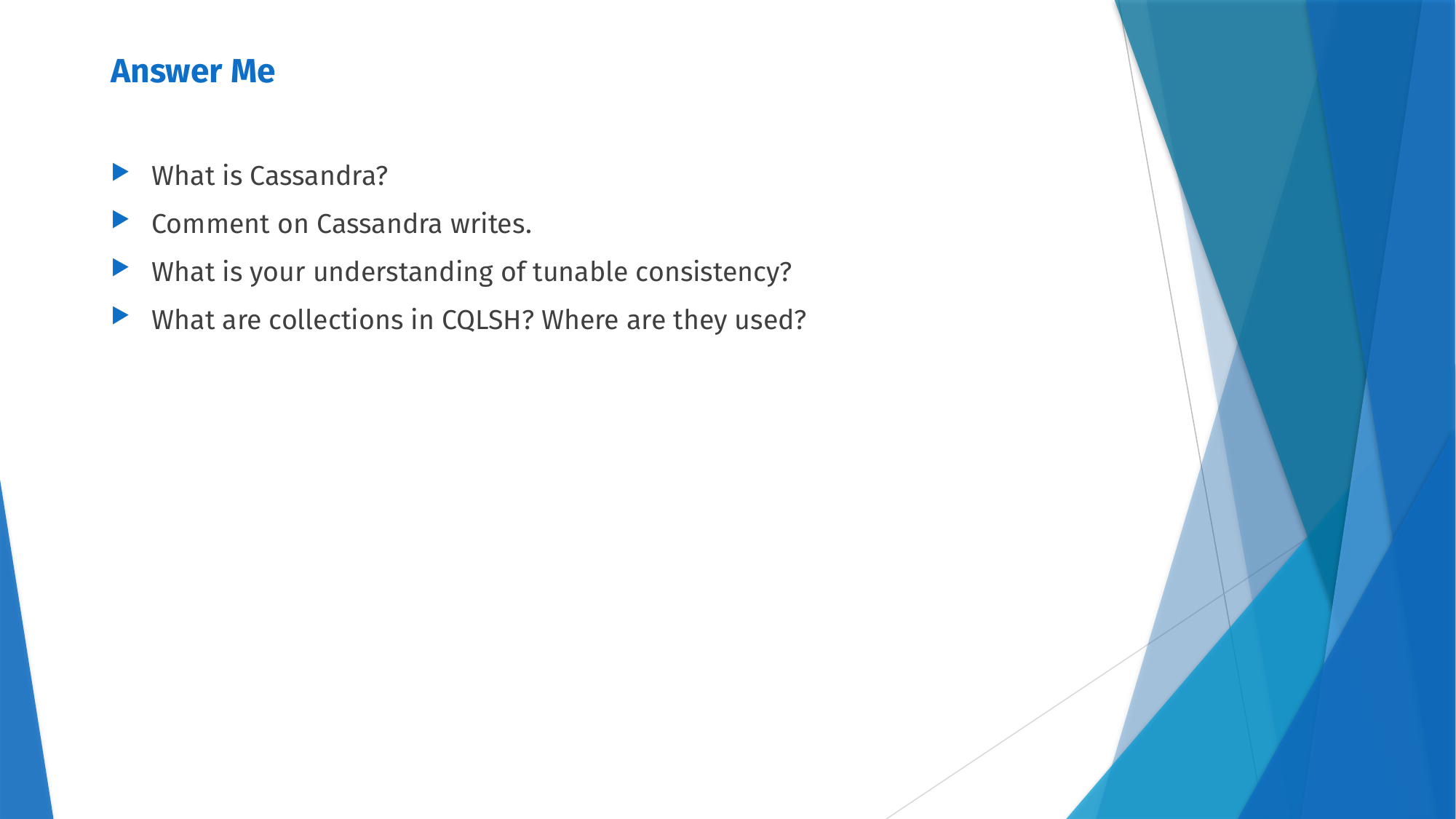

# Answer Me
What is Cassandra?
Comment on Cassandra writes.
What is your understanding of tunable consistency?
What are collections in CQLSH? Where are they used?